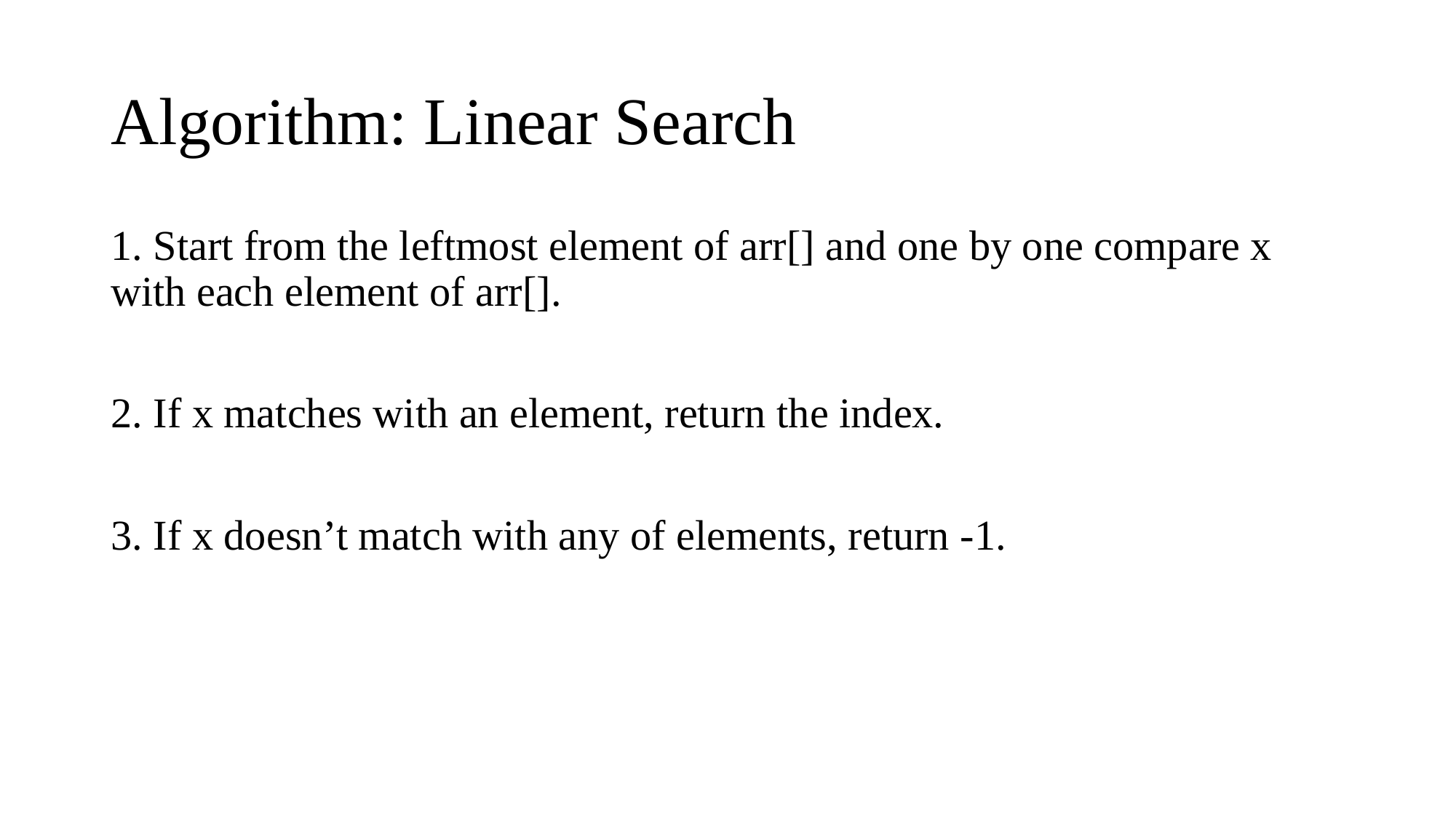

# Algorithm: Linear Search
1. Start from the leftmost element of arr[] and one by one compare x 	with each element of arr[].

2. If x matches with an element, return the index.

3. If x doesn’t match with any of elements, return -1.